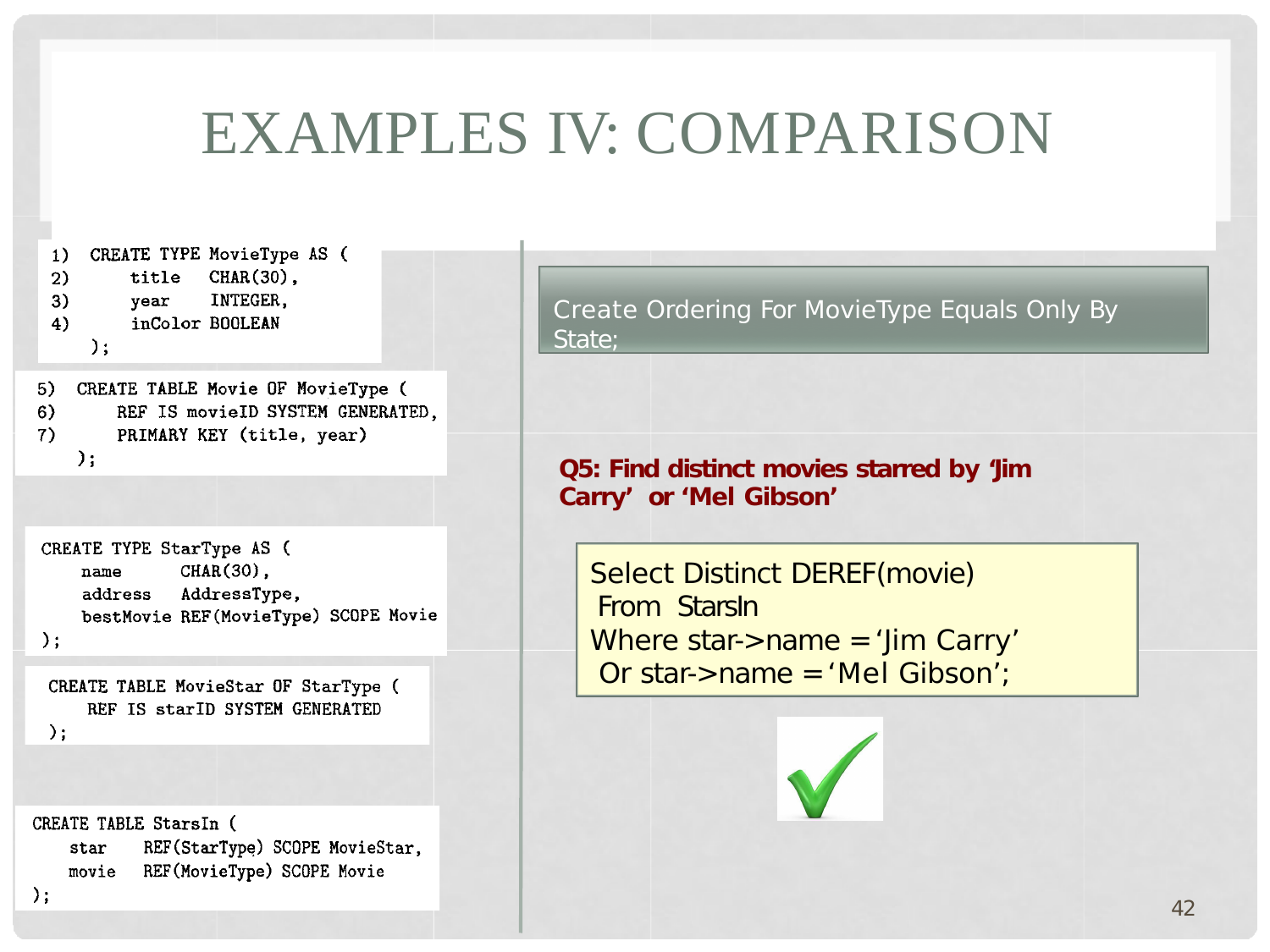

# EXAMPLES IV: COMPARISON

Create Ordering For MovieType Equals Only By State;

Q5: Find distinct movies starred by ‘Jim Carry’  or ‘Mel Gibson’

Select Distinct DEREF(movie)  From StarsIn
Where star->name = ‘Jim Carry’  Or star->name = ‘Mel Gibson’;

42